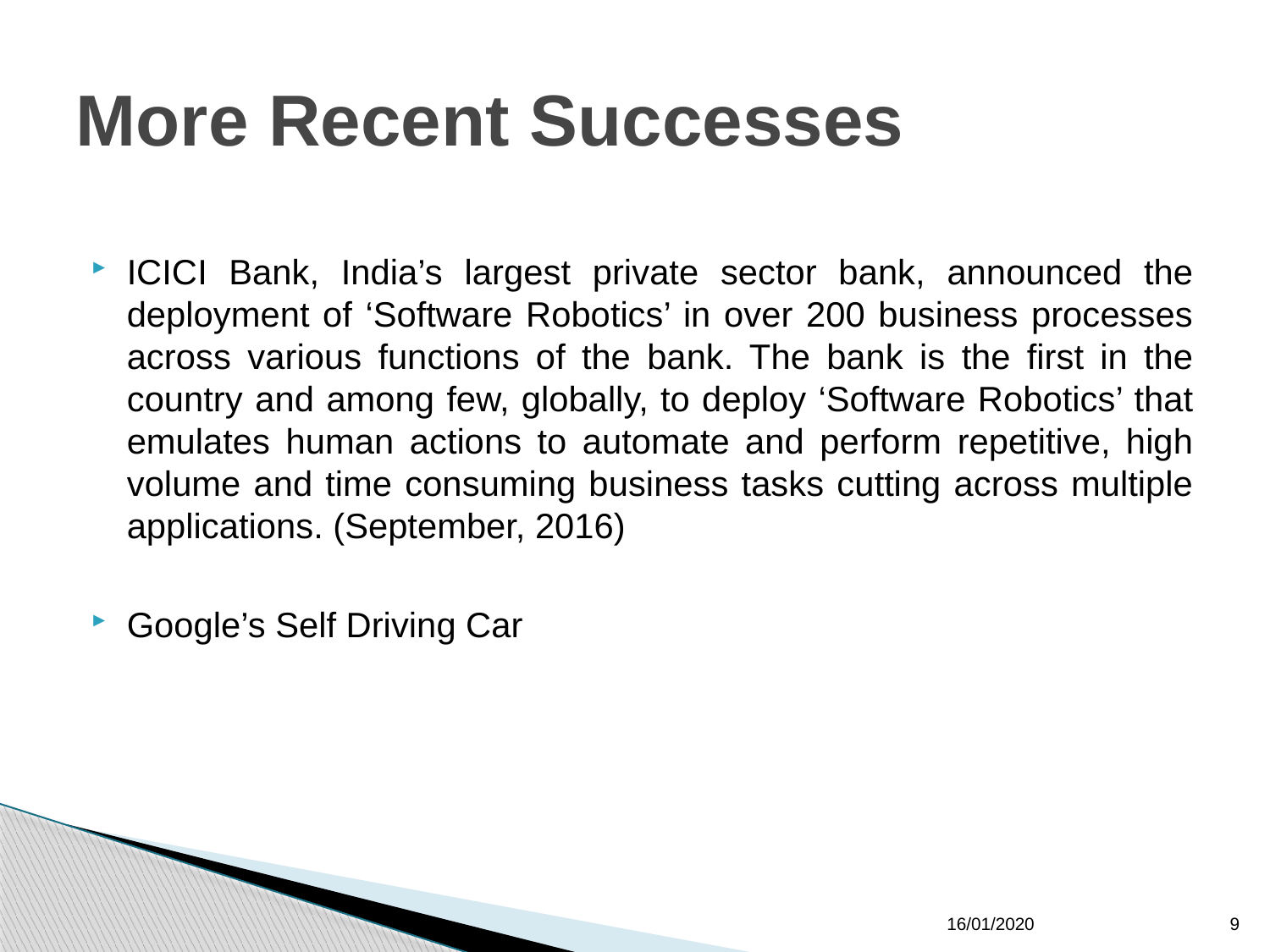

# More Recent Successes
ICICI Bank, India’s largest private sector bank, announced the deployment of ‘Software Robotics’ in over 200 business processes across various functions of the bank. The bank is the first in the country and among few, globally, to deploy ‘Software Robotics’ that emulates human actions to automate and perform repetitive, high volume and time consuming business tasks cutting across multiple applications. (September, 2016)

Google’s Self Driving Car

16/01/2020
9